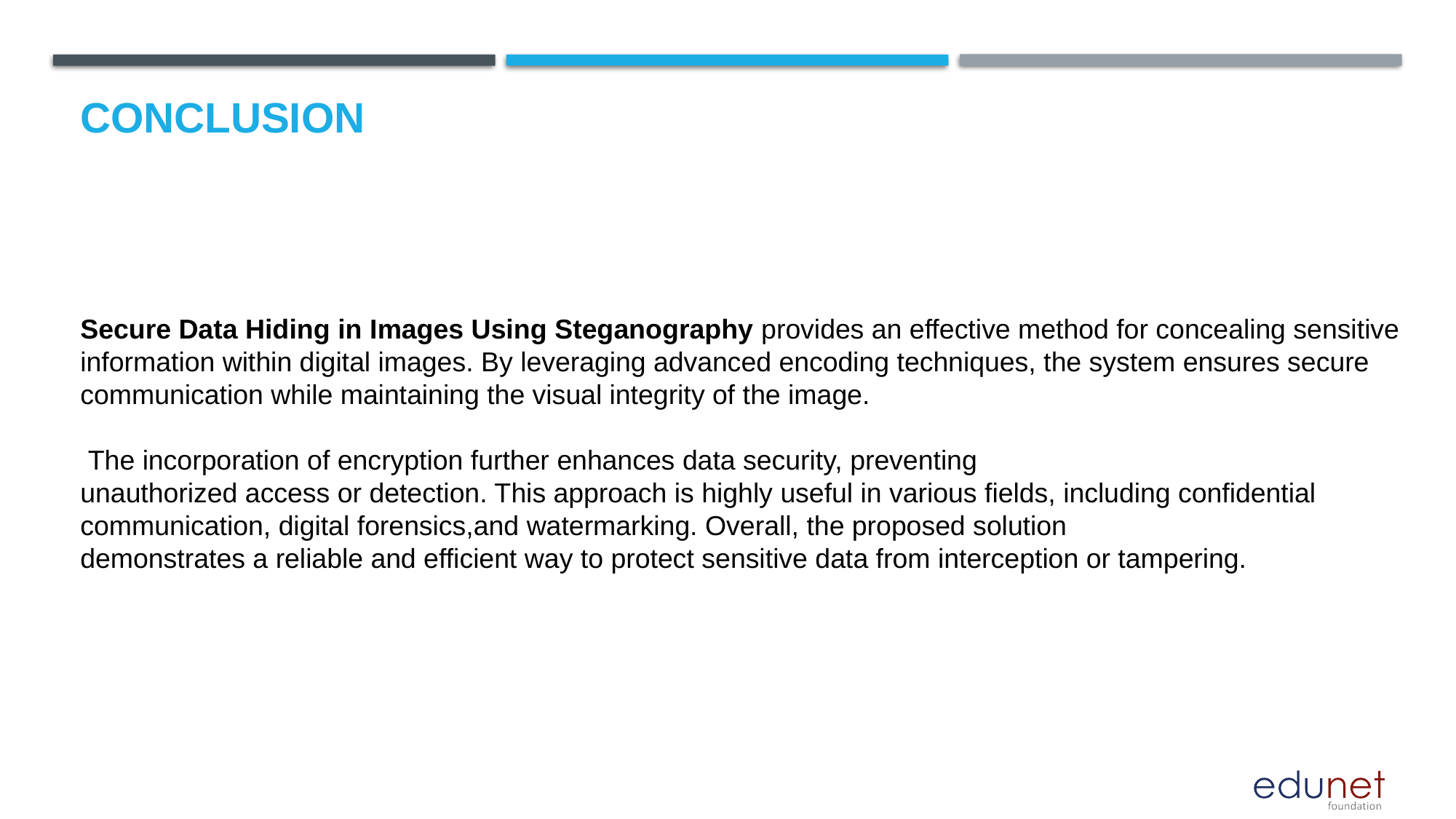

# Conclusion

Secure Data Hiding in Images Using Steganography provides an effective method for concealing sensitive
information within digital images. By leveraging advanced encoding techniques, the system ensures secure
communication while maintaining the visual integrity of the image.

 The incorporation of encryption further enhances data security, preventing
unauthorized access or detection. This approach is highly useful in various fields, including confidential
communication, digital forensics,and watermarking. Overall, the proposed solution
demonstrates a reliable and efficient way to protect sensitive data from interception or tampering.